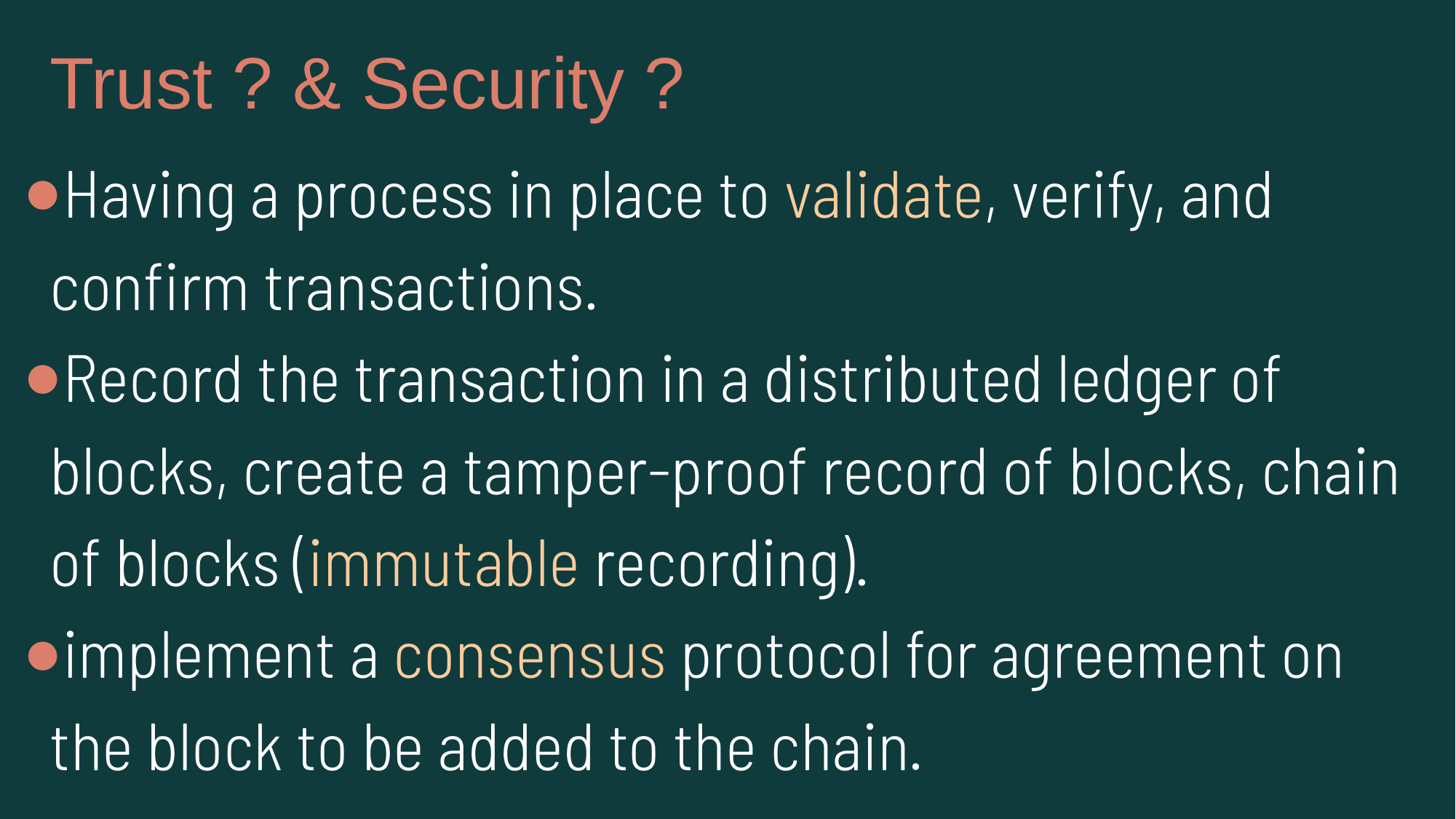

Trust ? & Security ?
Having a process in place to validate, verify, and confirm transactions.
Record the transaction in a distributed ledger of blocks, create a tamper-proof record of blocks, chain of blocks (immutable recording).
implement a consensus protocol for agreement on the block to be added to the chain.